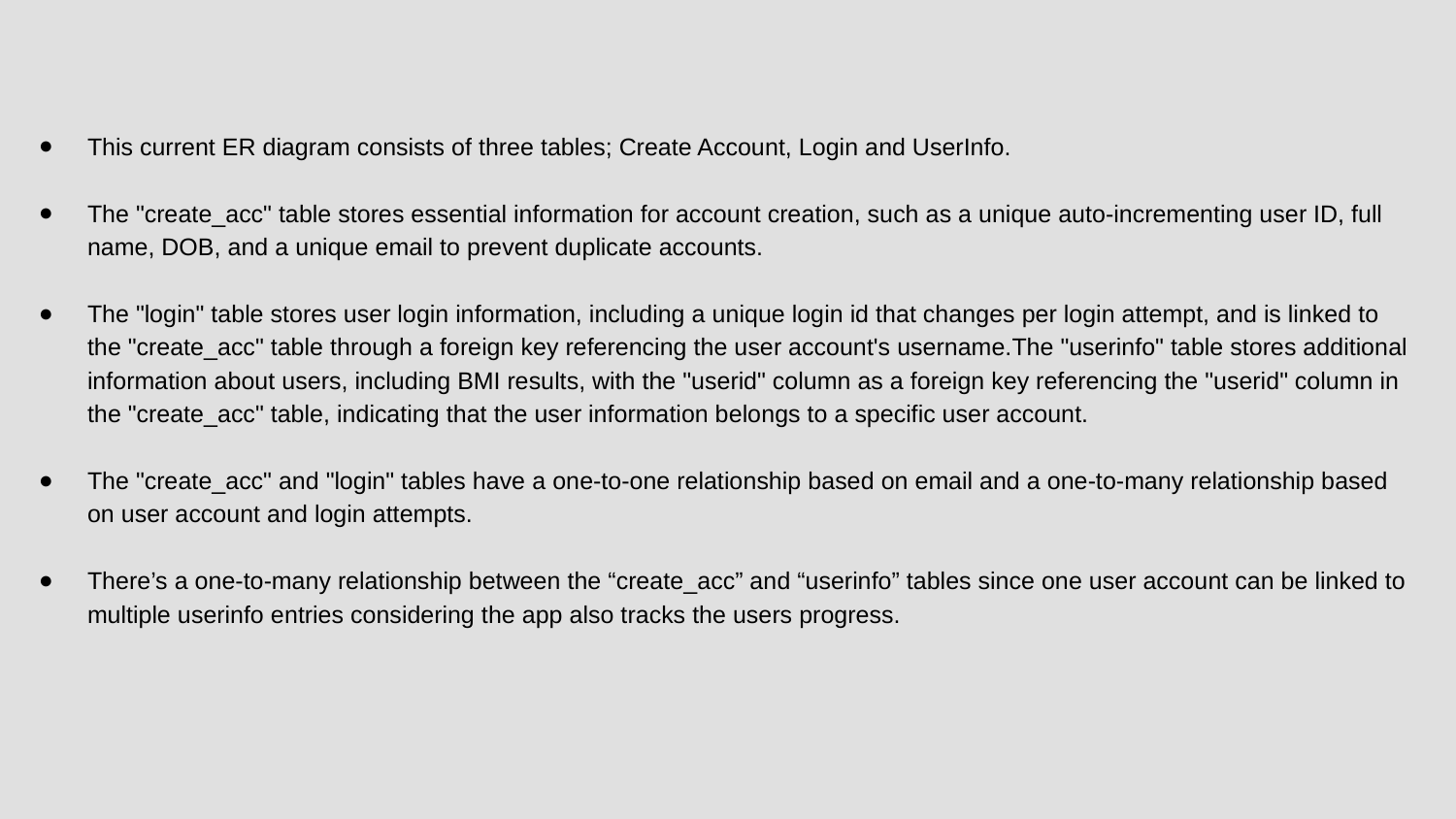

# This current ER diagram consists of three tables; Create Account, Login and UserInfo.

The "create_acc" table stores essential information for account creation, such as a unique auto-incrementing user ID, full name, DOB, and a unique email to prevent duplicate accounts.

The "login" table stores user login information, including a unique login id that changes per login attempt, and is linked to the "create_acc" table through a foreign key referencing the user account's username.The "userinfo" table stores additional information about users, including BMI results, with the "userid" column as a foreign key referencing the "userid" column in the "create_acc" table, indicating that the user information belongs to a specific user account.

The "create_acc" and "login" tables have a one-to-one relationship based on email and a one-to-many relationship based on user account and login attempts.

There’s a one-to-many relationship between the “create_acc” and “userinfo” tables since one user account can be linked to multiple userinfo entries considering the app also tracks the users progress.